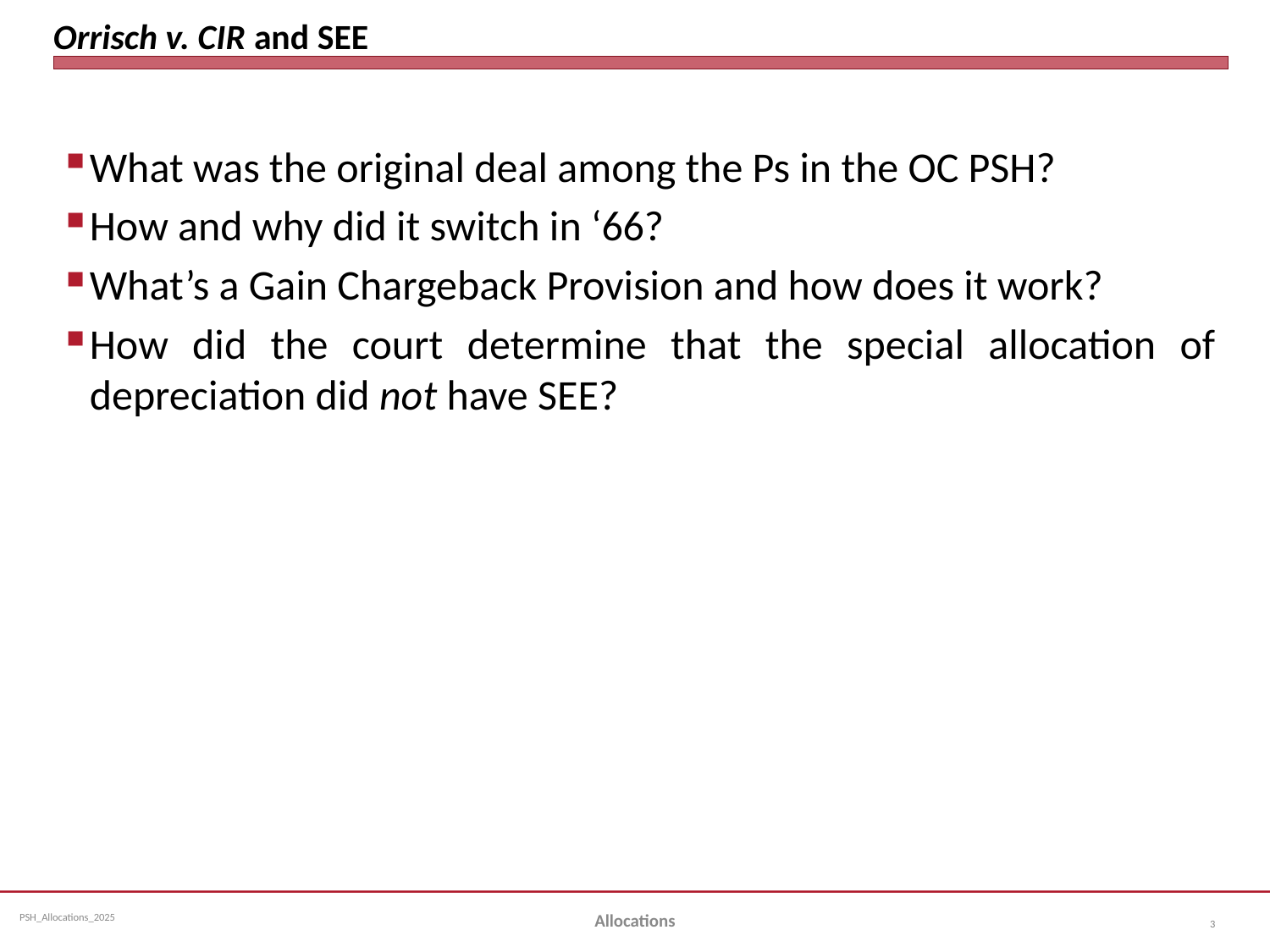

# Orrisch v. CIR and SEE

What was the original deal among the Ps in the OC PSH?
How and why did it switch in ‘66?
What’s a Gain Chargeback Provision and how does it work?
How did the court determine that the special allocation of depreciation did not have SEE?

Allocations
3